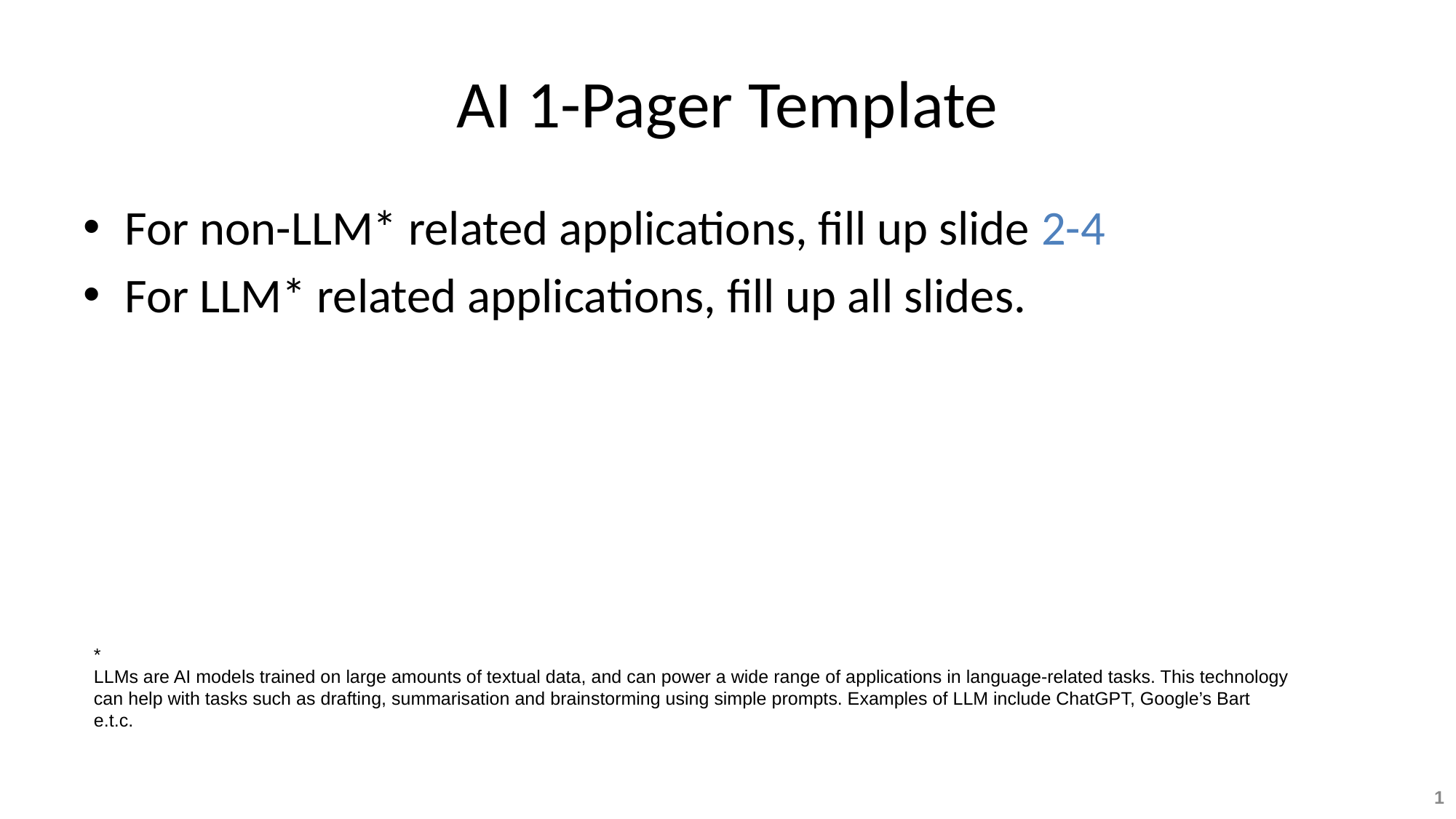

# AI 1-Pager Template
For non-LLM* related applications, fill up slide 2-4
For LLM* related applications, fill up all slides.
*
LLMs are AI models trained on large amounts of textual data, and can power a wide range of applications in language-related tasks. This technology can help with tasks such as drafting, summarisation and brainstorming using simple prompts. Examples of LLM include ChatGPT, Google’s Bart e.t.c.
1